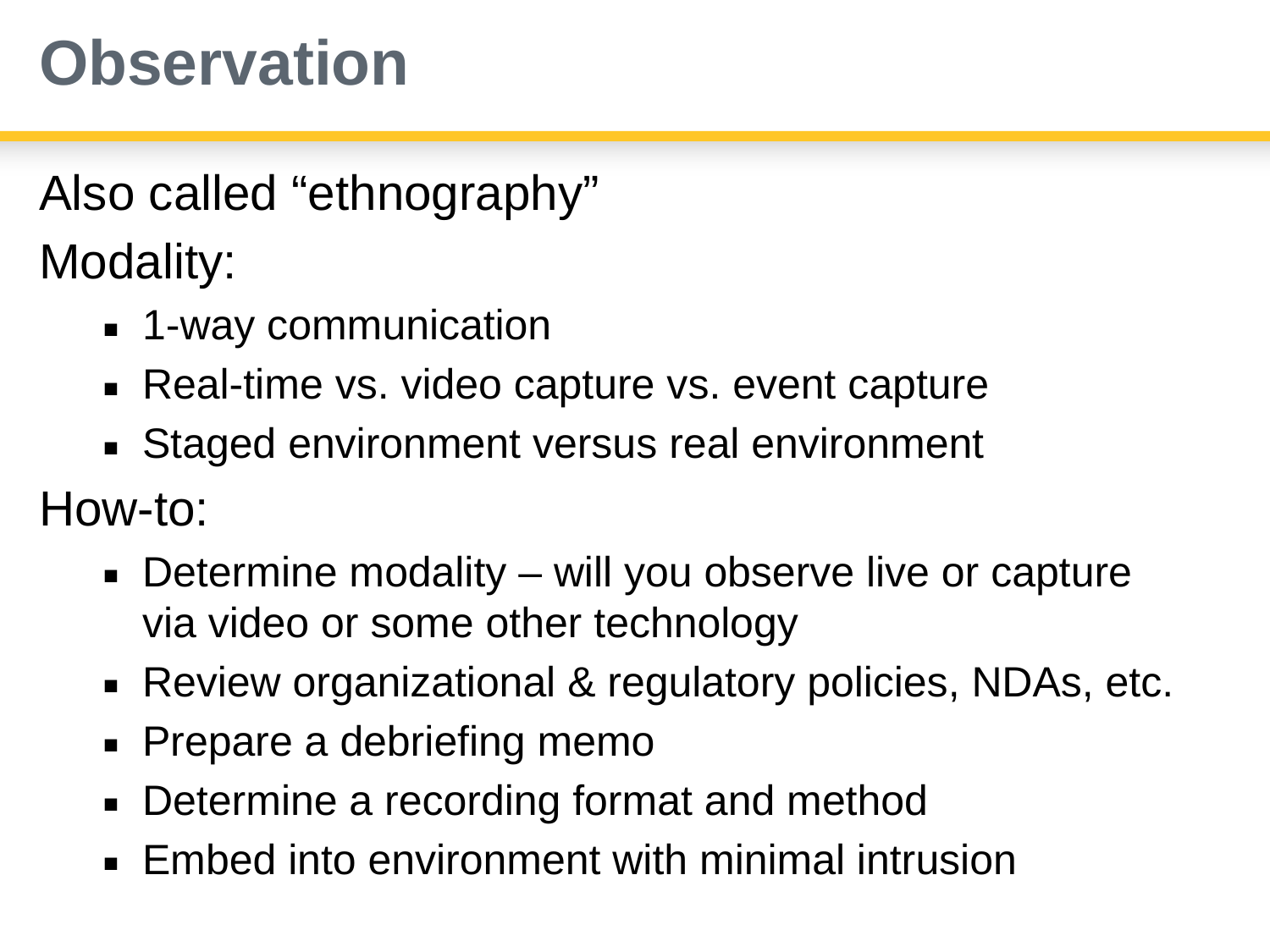

# Observation
Also called “ethnography”
Modality:
1-way communication
Real-time vs. video capture vs. event capture
Staged environment versus real environment
How-to:
Determine modality – will you observe live or capture via video or some other technology
Review organizational & regulatory policies, NDAs, etc.
Prepare a debriefing memo
Determine a recording format and method
Embed into environment with minimal intrusion